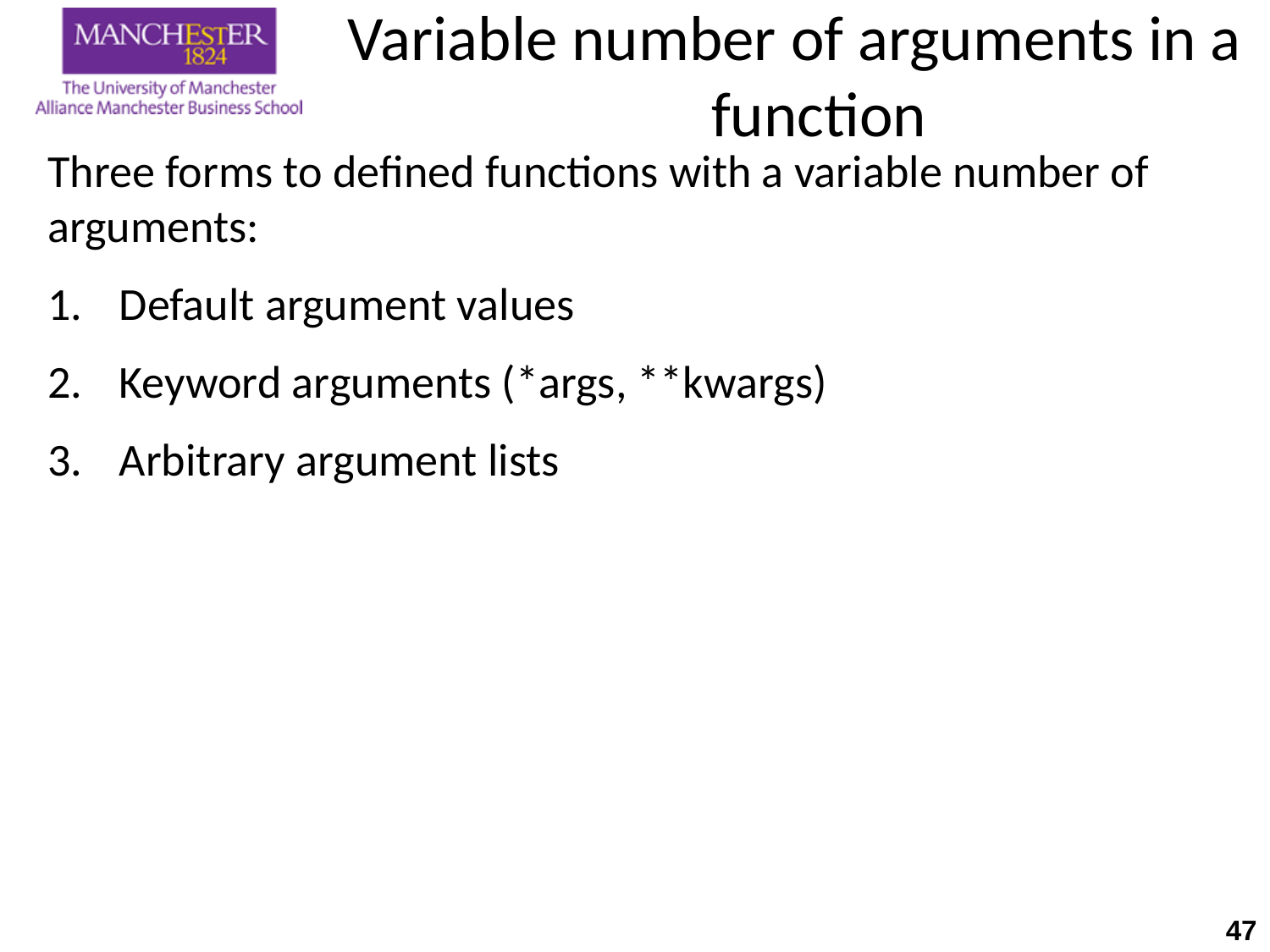

# Variable number of arguments in a function
Three forms to defined functions with a variable number of arguments:
Default argument values
Keyword arguments (*args, **kwargs)
Arbitrary argument lists